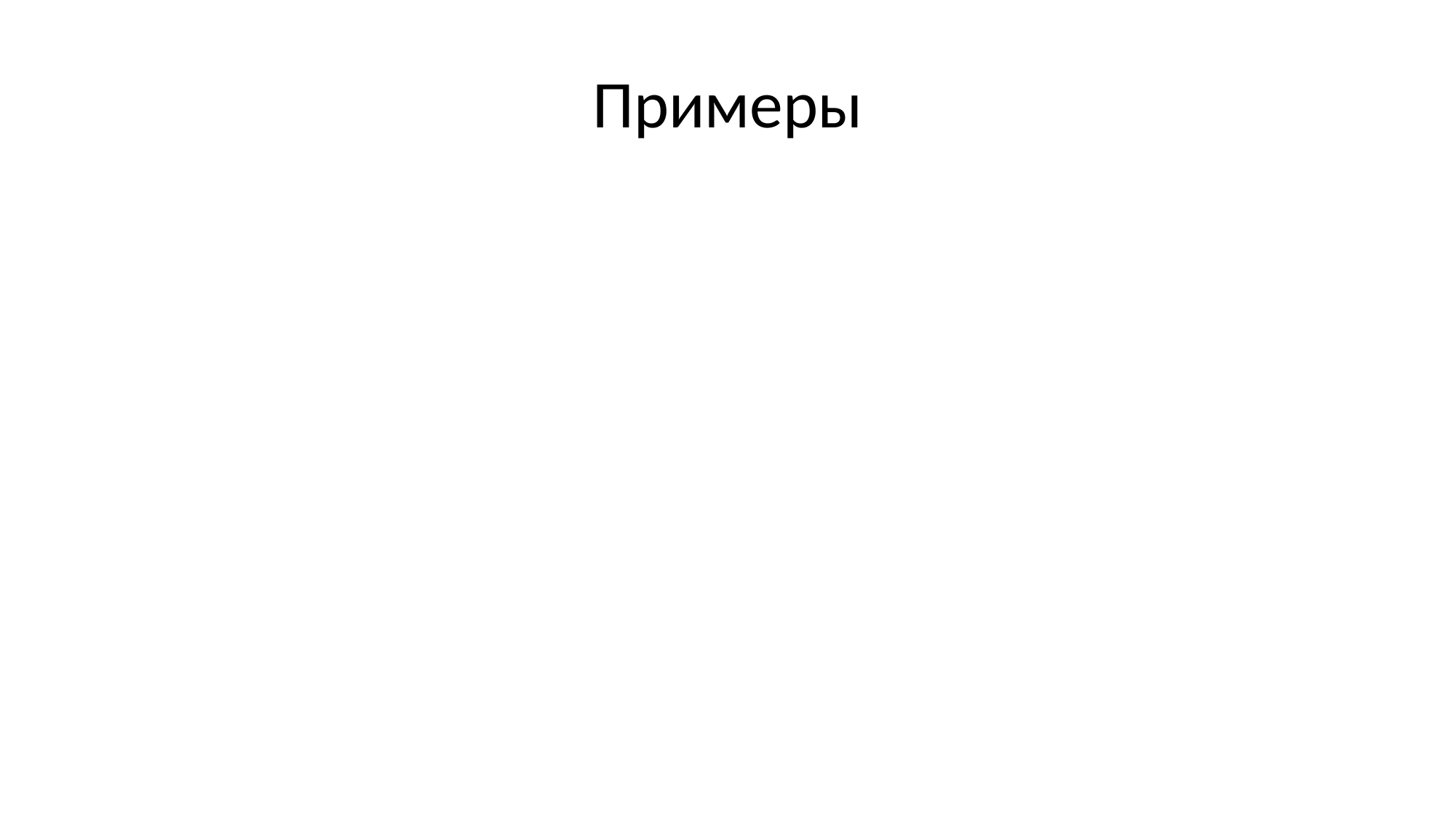

# Примеры
Умножение матриц MM
|x| = порядок матрицы x
Space(MM, x) = 3 ∙ |x|2
Time(MM, x) = число умножений и сложений = 2 ∙ |x|3

Сортировка массива простыми вставками I
|x| = длина массива х
Space(I, x) = |x|
|x| - 1 ≤ Time(I, x) =
= число сравнений ≤ |x| ∙ (|x| - 1)/2

Проверка на простоту пробными делениями TD
|x| = число бит в записи x
Space(TD, x) = const
1 ≤ Time(TD, x) = число делений ≤
≤ x1/2 – 1 ≤ 2|x|/2 – 1